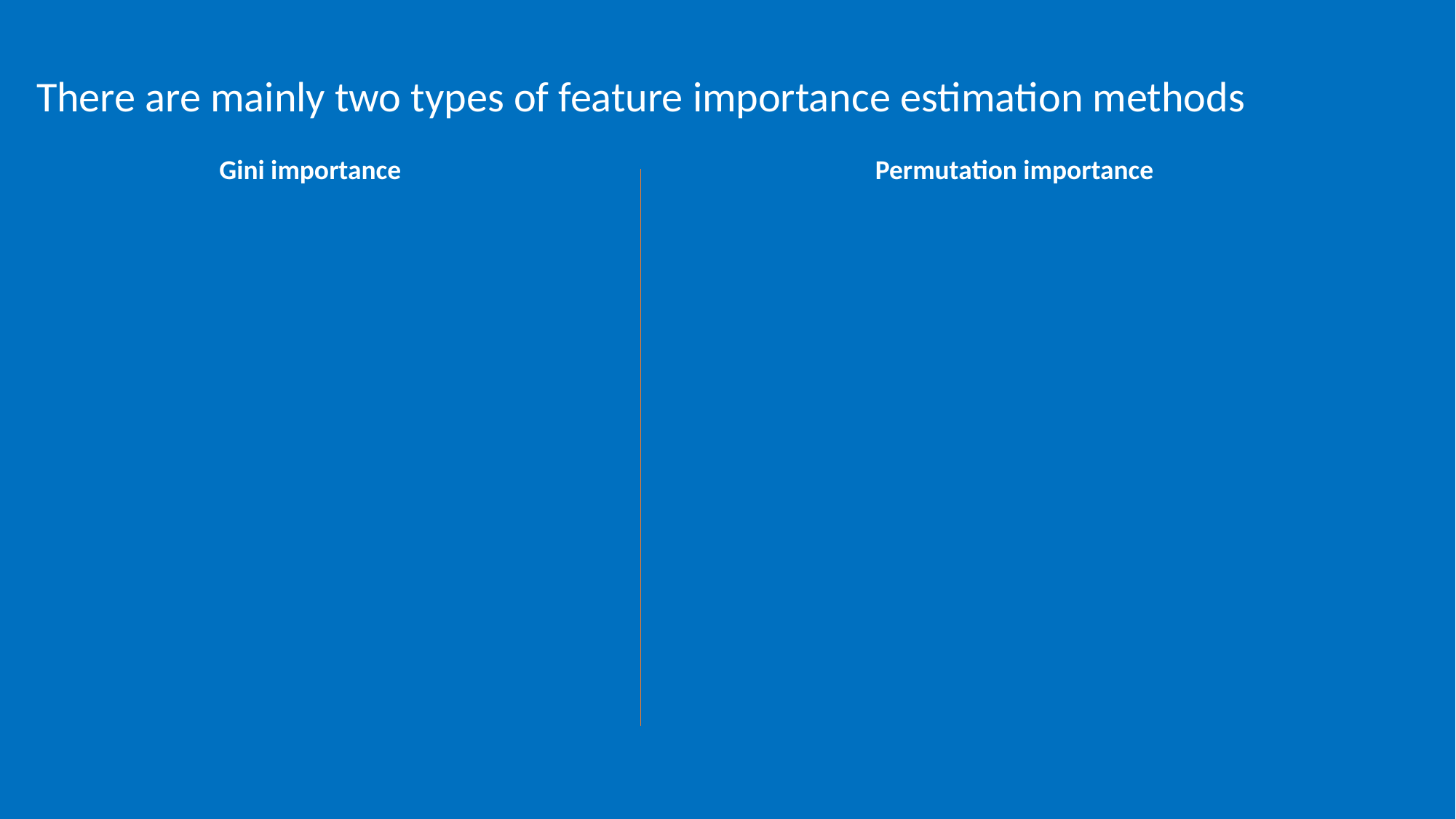

# There are mainly two types of feature importance estimation methods
Gini importance
Permutation importance